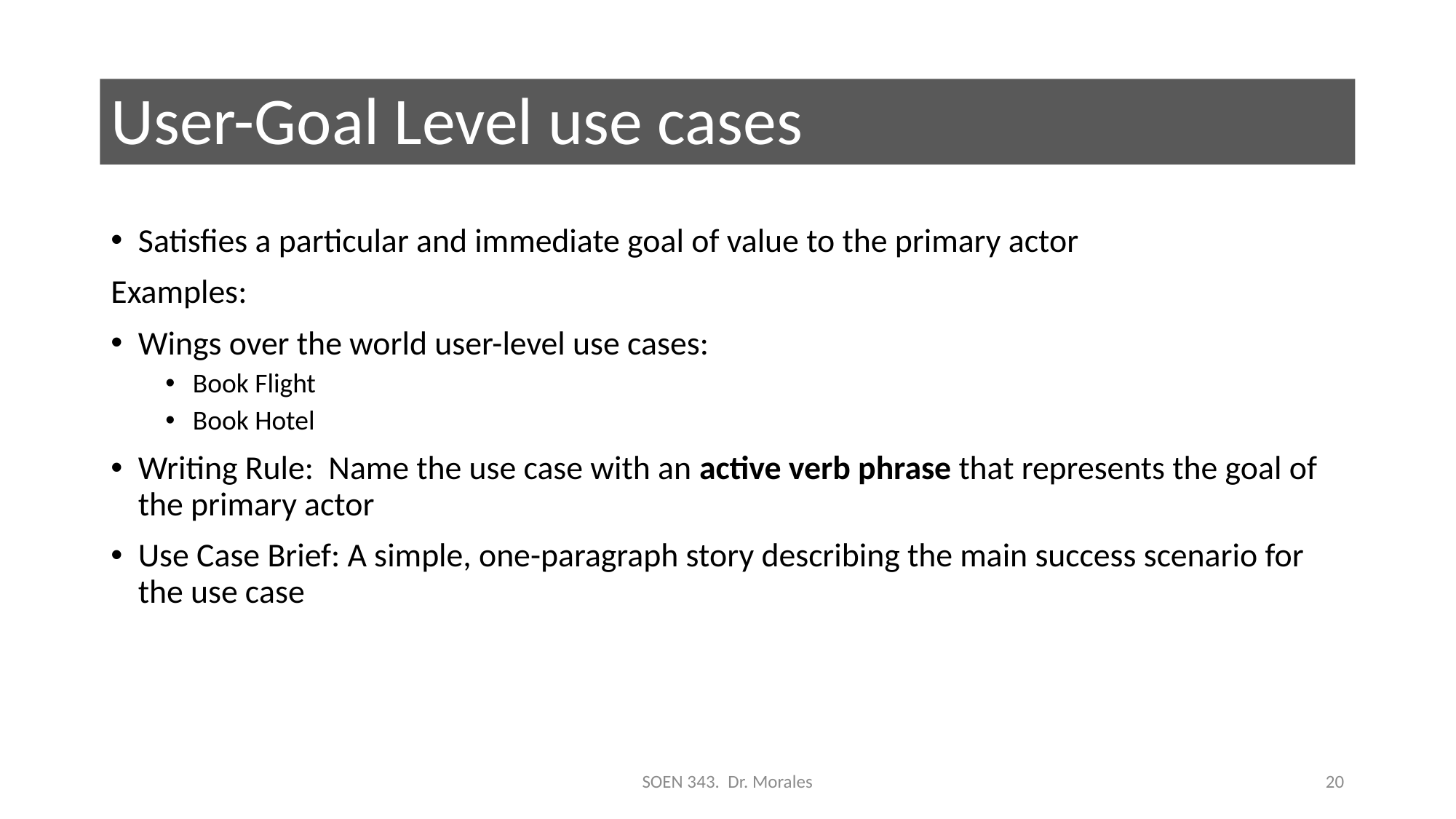

# User-Goal Level use cases
Satisfies a particular and immediate goal of value to the primary actor
Examples:
Wings over the world user-level use cases:
Book Flight
Book Hotel
Writing Rule:  Name the use case with an active verb phrase that represents the goal of the primary actor
Use Case Brief: A simple, one-paragraph story describing the main success scenario for the use case
SOEN 343.  Dr. Morales
20